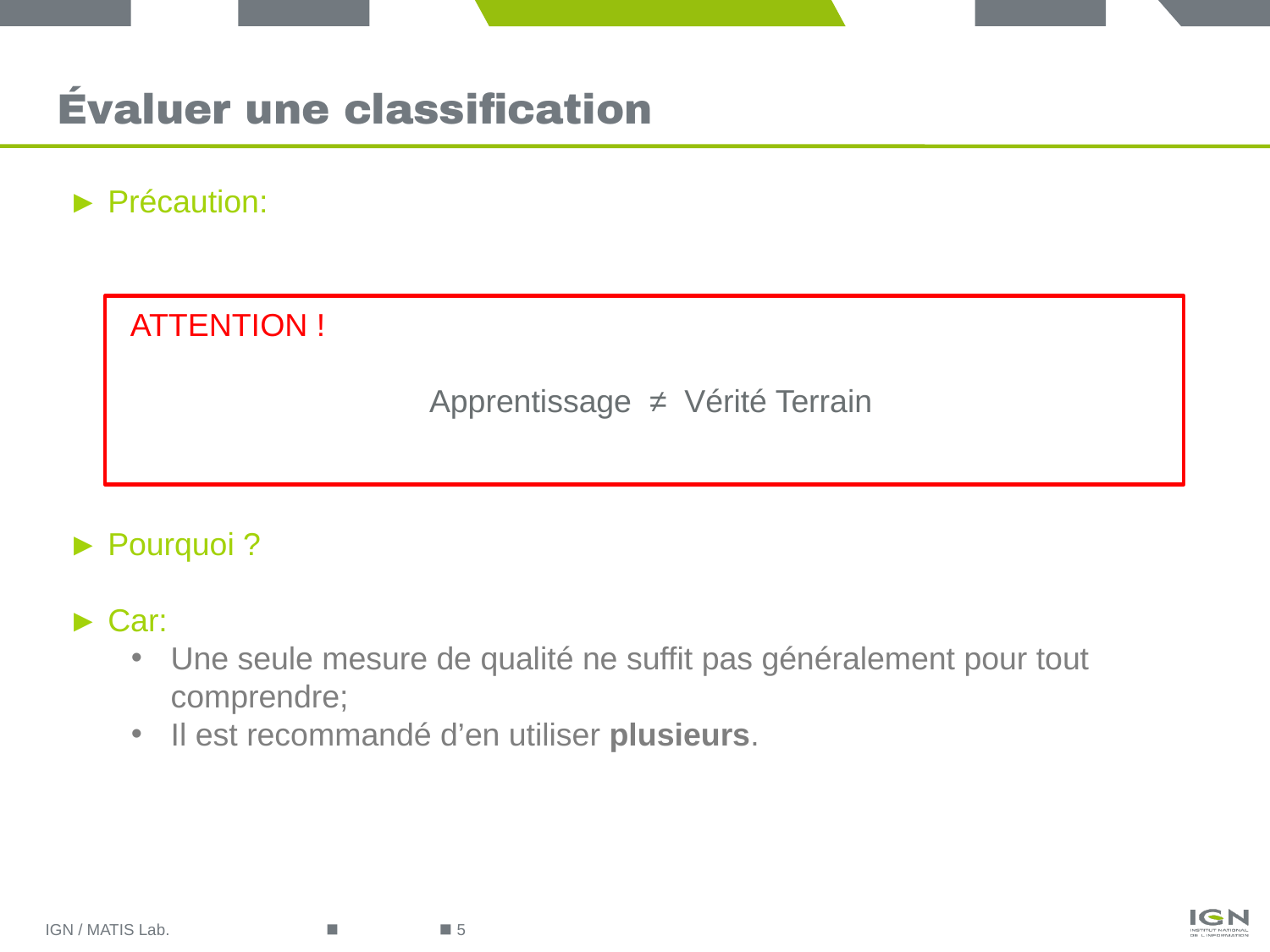

Évaluer une classification
► Précaution:

► Pourquoi ?

► Car:
Une seule mesure de qualité ne suffit pas généralement pour tout comprendre;
Il est recommandé d’en utiliser plusieurs.

ATTENTION !

Apprentissage  ≠  Vérité Terrain
IGN / MATIS Lab.
5